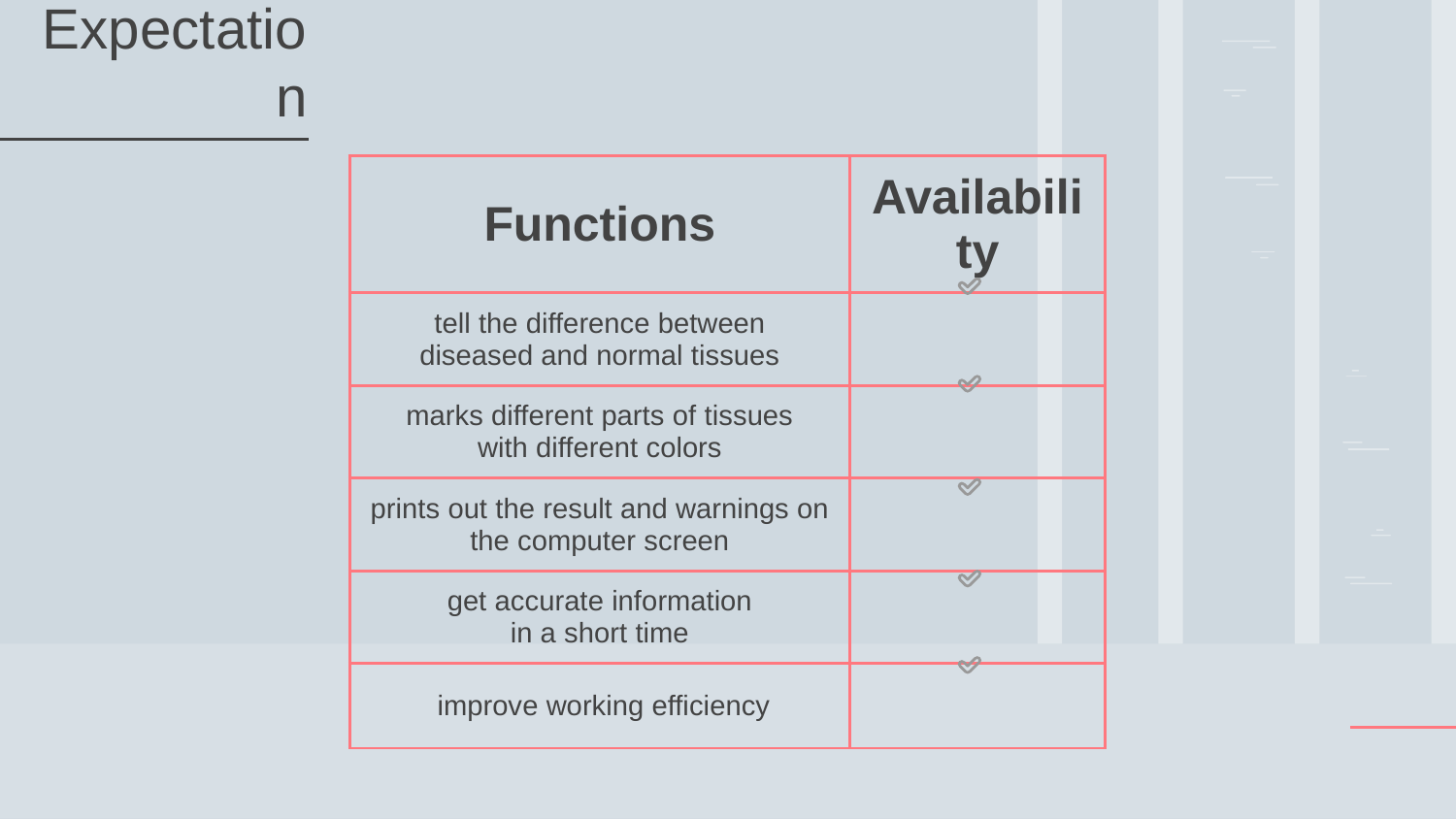

# Expectation
| Functions | Availability |
| --- | --- |
| tell the difference between diseased and normal tissues |  |
| marks different parts of tissues with different colors |  |
| prints out the result and warnings on the computer screen |  |
| get accurate information in a short time |  |
| improve working efficiency |  |

15